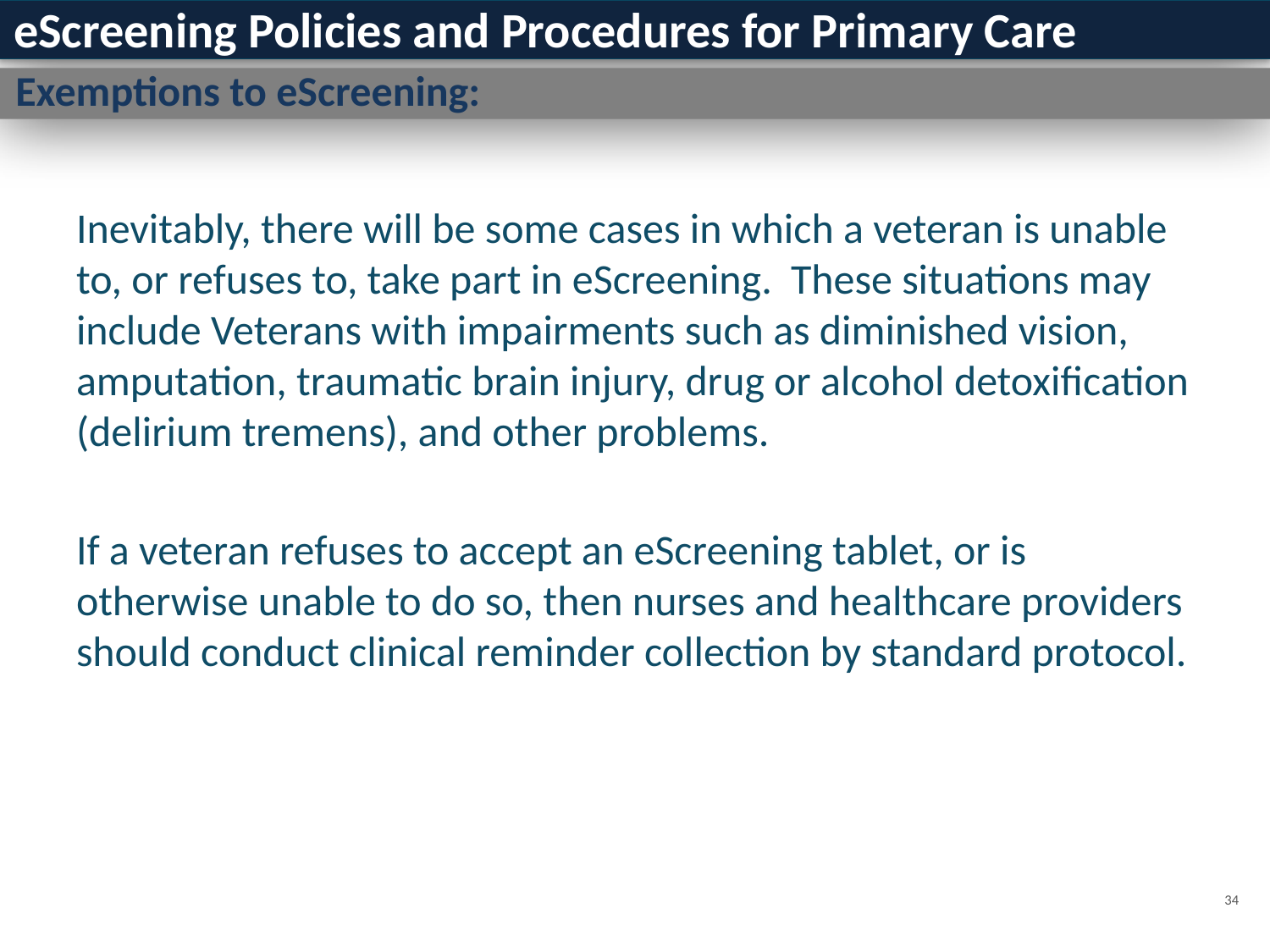

# eScreening Policies and Procedures for Primary Care
Exemptions to eScreening:

Inevitably, there will be some cases in which a veteran is unable to, or refuses to, take part in eScreening.  These situations may include Veterans with impairments such as diminished vision, amputation, traumatic brain injury, drug or alcohol detoxification (delirium tremens), and other problems.

If a veteran refuses to accept an eScreening tablet, or is otherwise unable to do so, then nurses and healthcare providers should conduct clinical reminder collection by standard protocol.

34